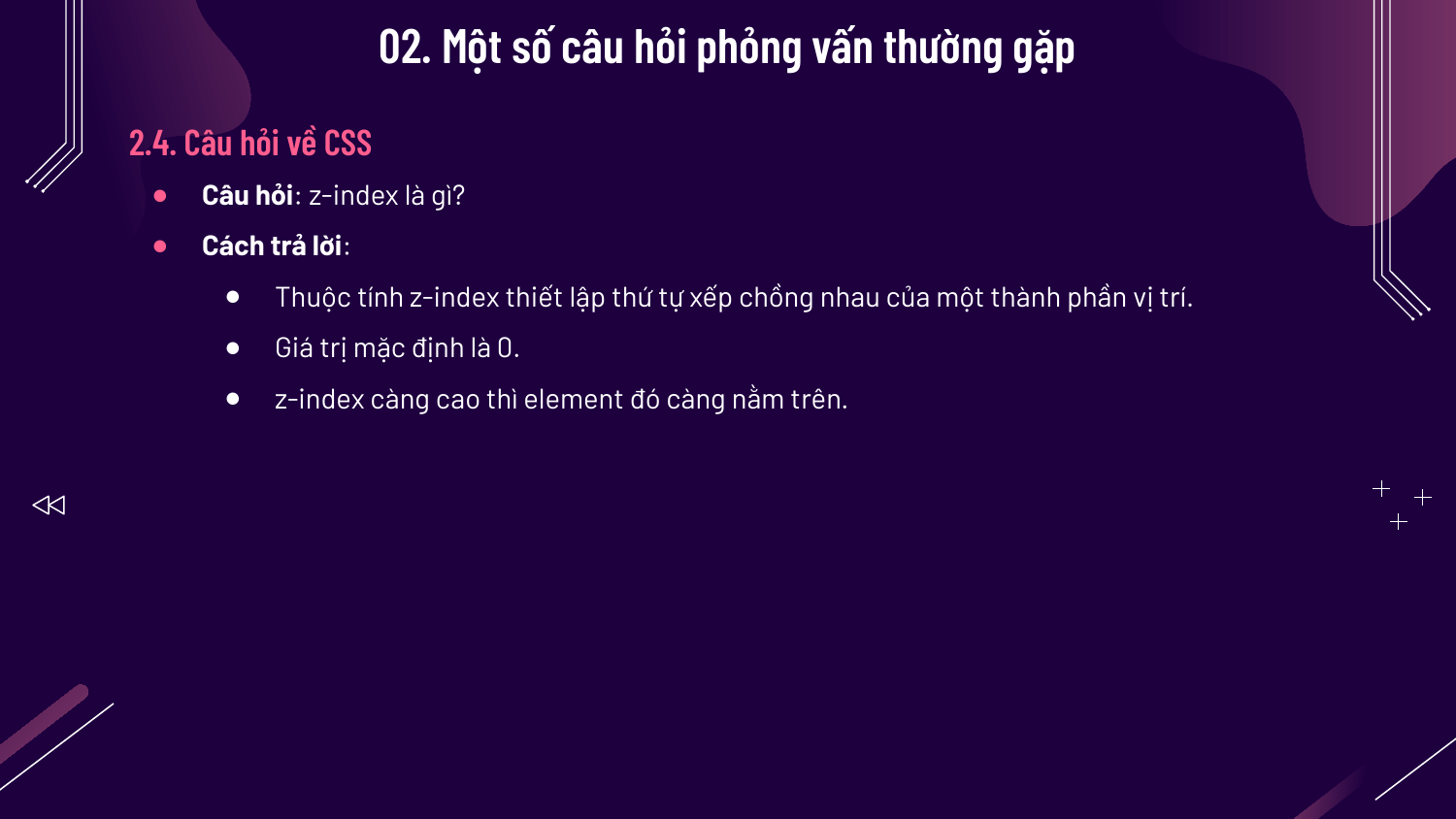

# 02. Một số câu hỏi phỏng vấn thường gặp
2.4. Câu hỏi về CSS
Câu hỏi: z-index là gì?
Cách trả lời:
Thuộc tính z-index thiết lập thứ tự xếp chồng nhau của một thành phần vị trí.
Giá trị mặc định là 0.
z-index càng cao thì element đó càng nằm trên.